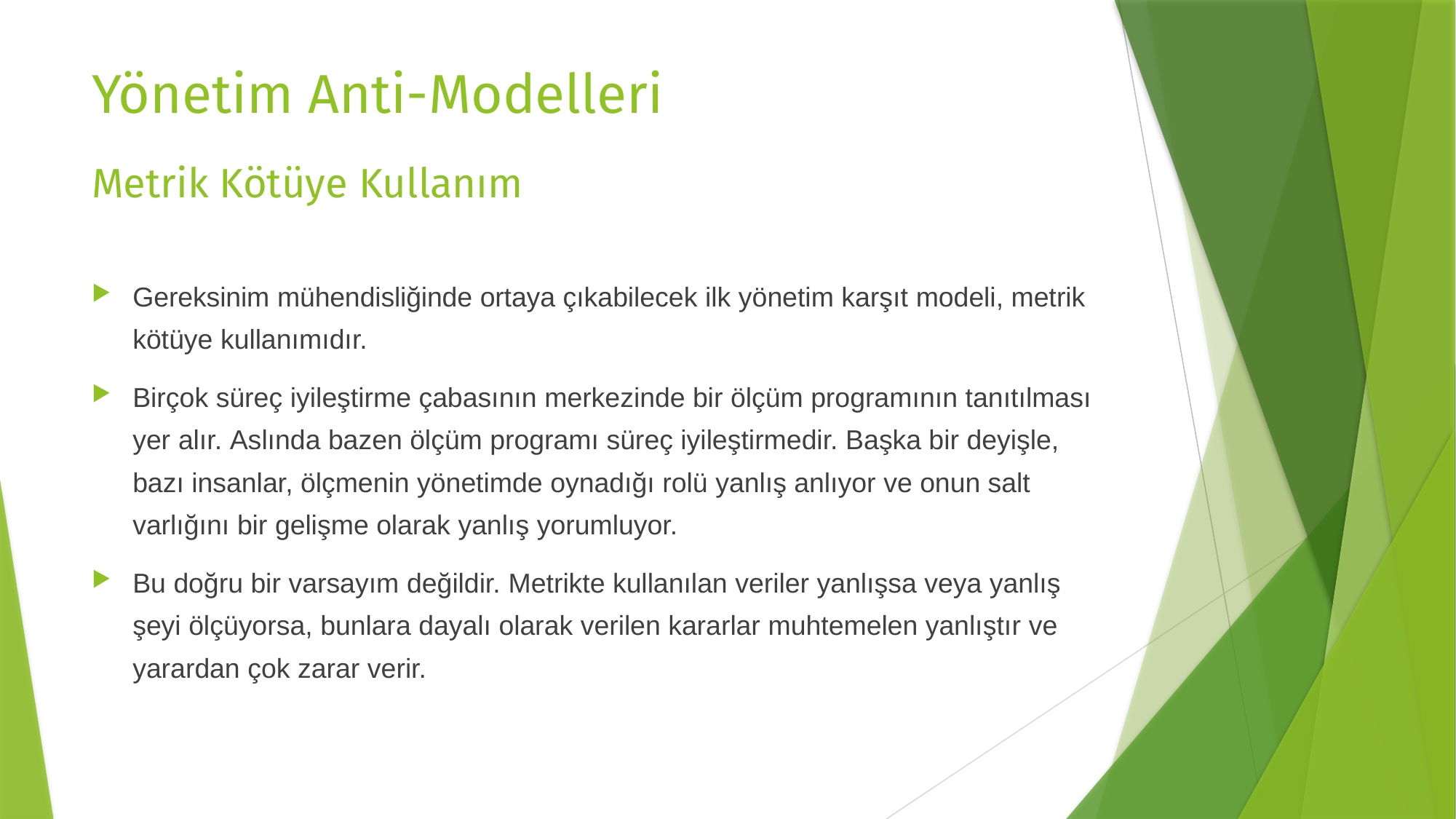

# Yönetim Anti-Modelleri
Metrik Kötüye Kullanım
Gereksinim mühendisliğinde ortaya çıkabilecek ilk yönetim karşıt modeli, metrik kötüye kullanımıdır.
Birçok süreç iyileştirme çabasının merkezinde bir ölçüm programının tanıtılması yer alır. Aslında bazen ölçüm programı süreç iyileştirmedir. Başka bir deyişle, bazı insanlar, ölçmenin yönetimde oynadığı rolü yanlış anlıyor ve onun salt varlığını bir gelişme olarak yanlış yorumluyor.
Bu doğru bir varsayım değildir. Metrikte kullanılan veriler yanlışsa veya yanlış şeyi ölçüyorsa, bunlara dayalı olarak verilen kararlar muhtemelen yanlıştır ve yarardan çok zarar verir.